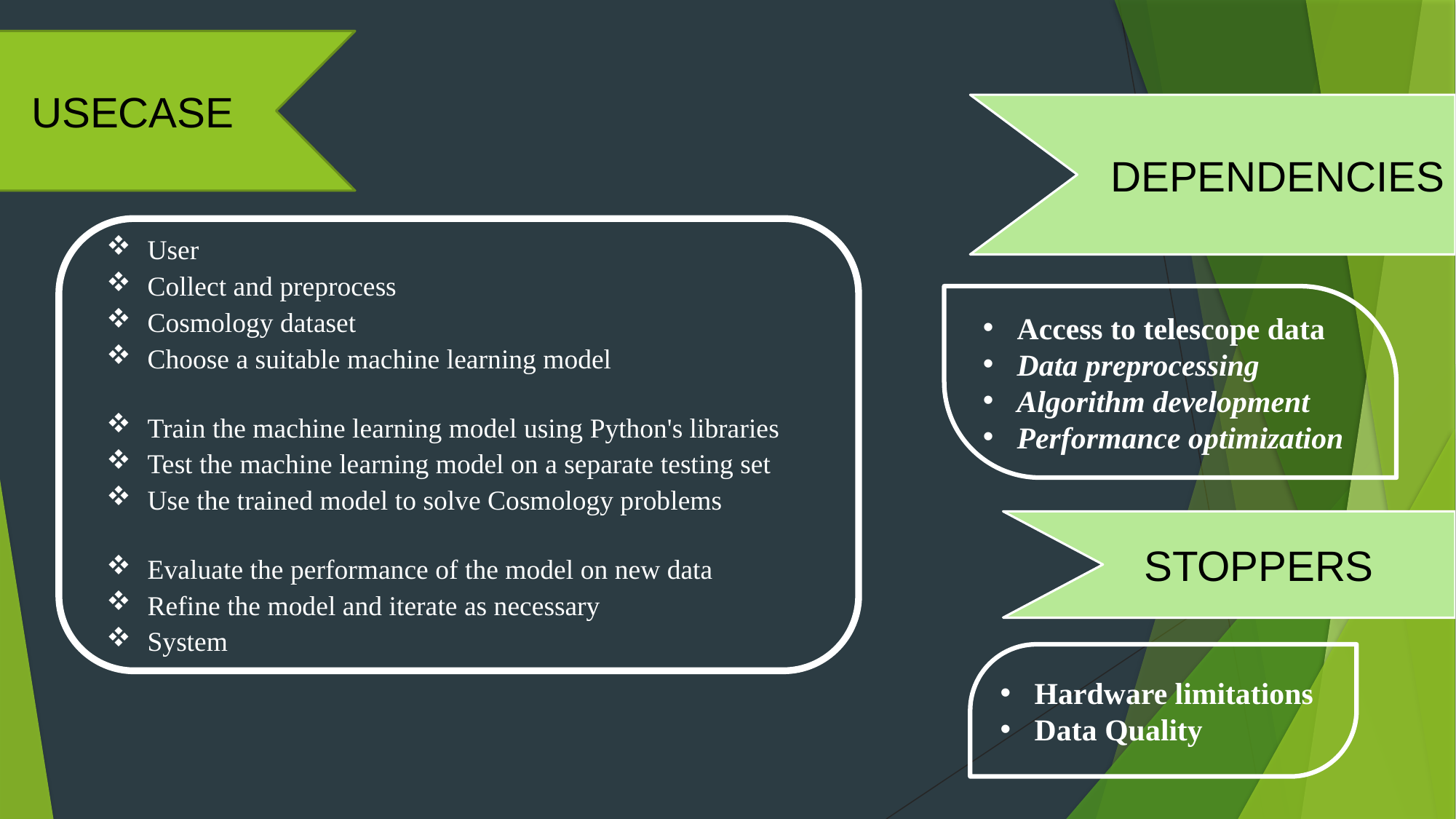

USECASE
DEPENDENCIES
User
Collect and preprocess
Cosmology dataset
Choose a suitable machine learning model
Train the machine learning model using Python's libraries
Test the machine learning model on a separate testing set
Use the trained model to solve Cosmology problems
Evaluate the performance of the model on new data
Refine the model and iterate as necessary
System
Access to telescope data
Data preprocessing
Algorithm development
Performance optimization
STOPPERS     .
Hardware limitations
Data Quality